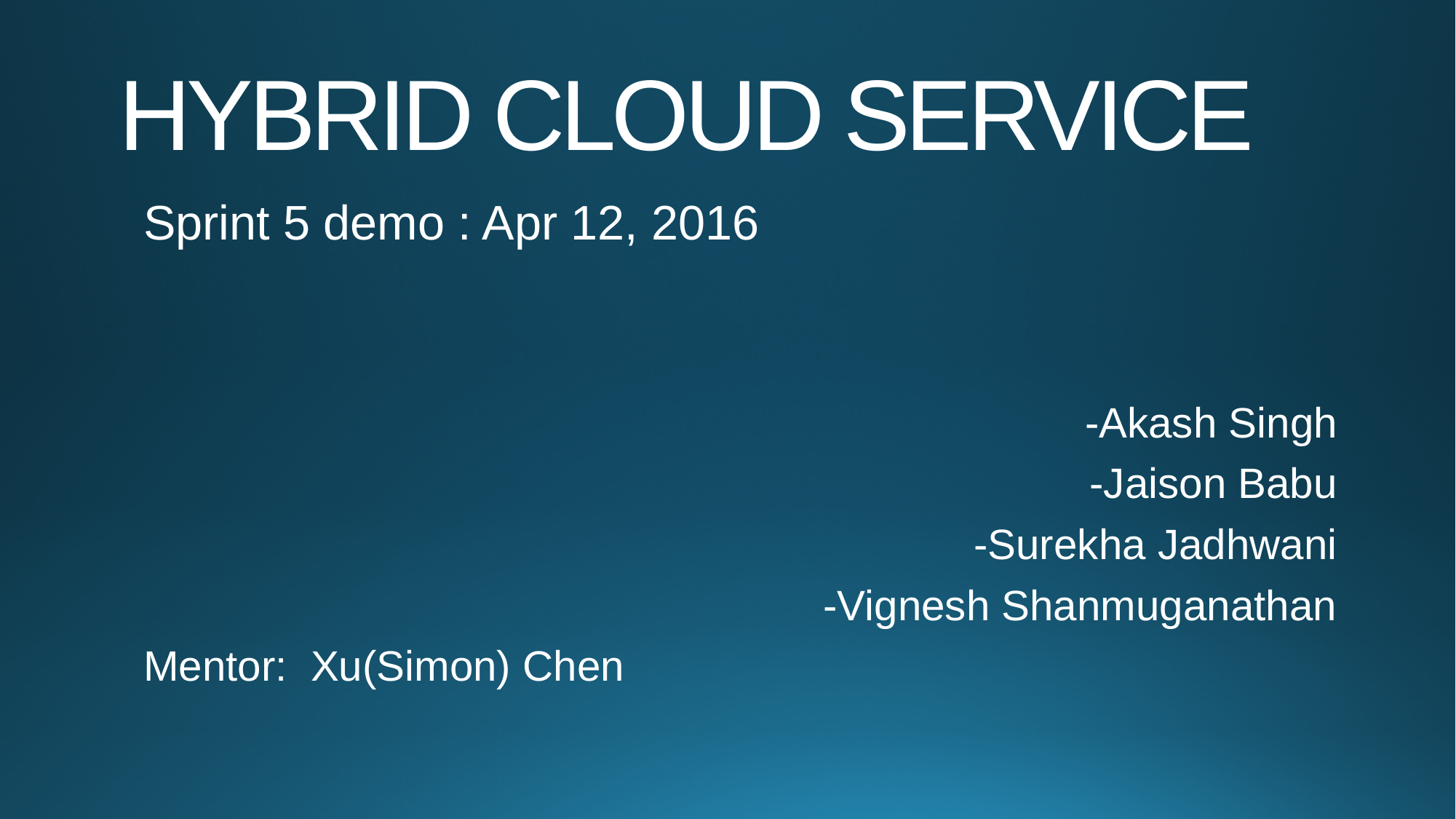

# HYBRID CLOUD SERVICE
Sprint 5 demo : Apr 12, 2016

-Akash Singh
-Jaison Babu
-Surekha Jadhwani
-Vignesh Shanmuganathan
Mentor:  Xu(Simon) Chen